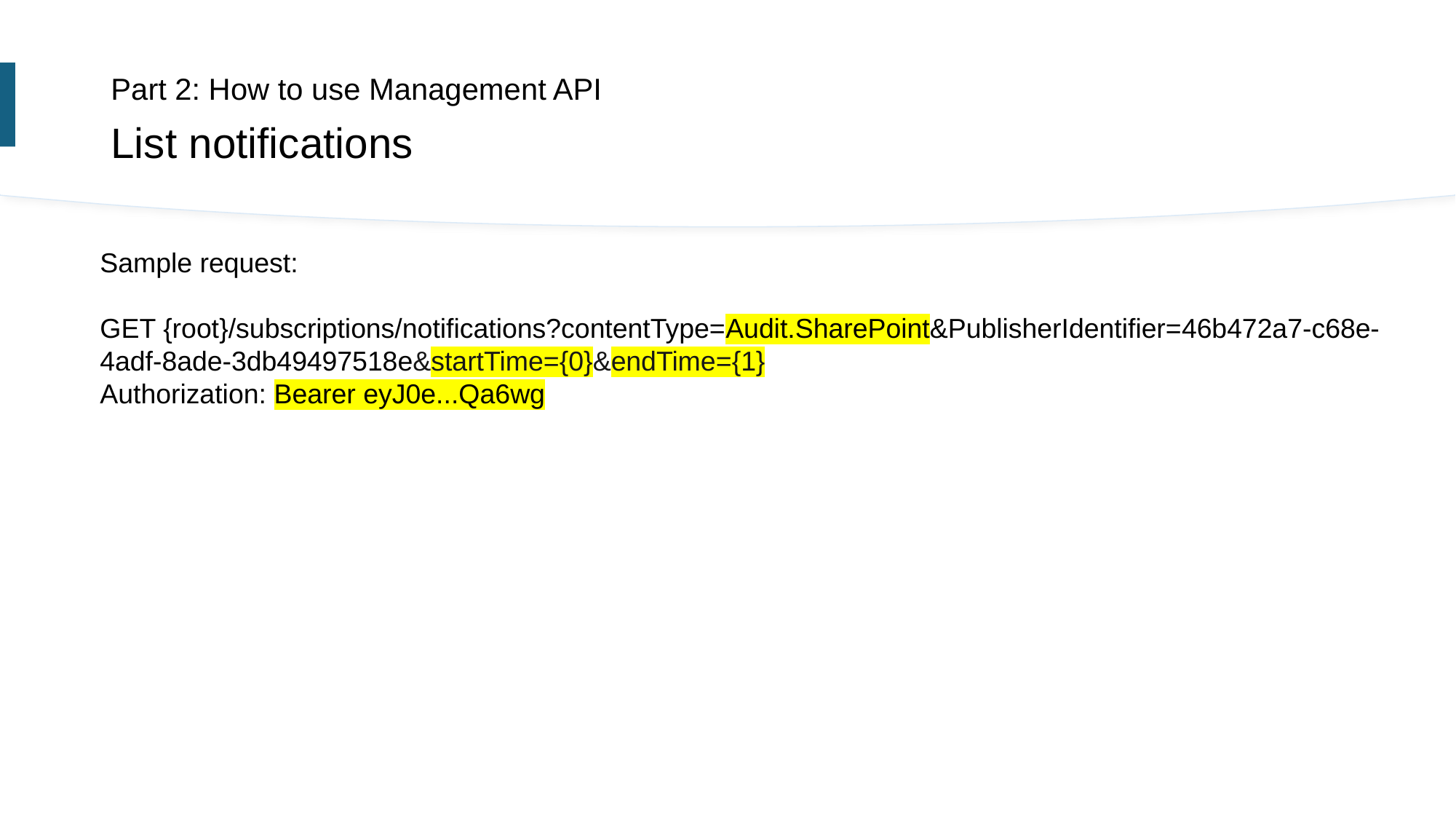

Part 2: How to use Management API
List notifications

Sample request:

GET {root}/subscriptions/notifications?contentType=Audit.SharePoint&PublisherIdentifier=46b472a7-c68e-4adf-8ade-3db49497518e&startTime={0}&endTime={1}
Authorization: Bearer eyJ0e...Qa6wg